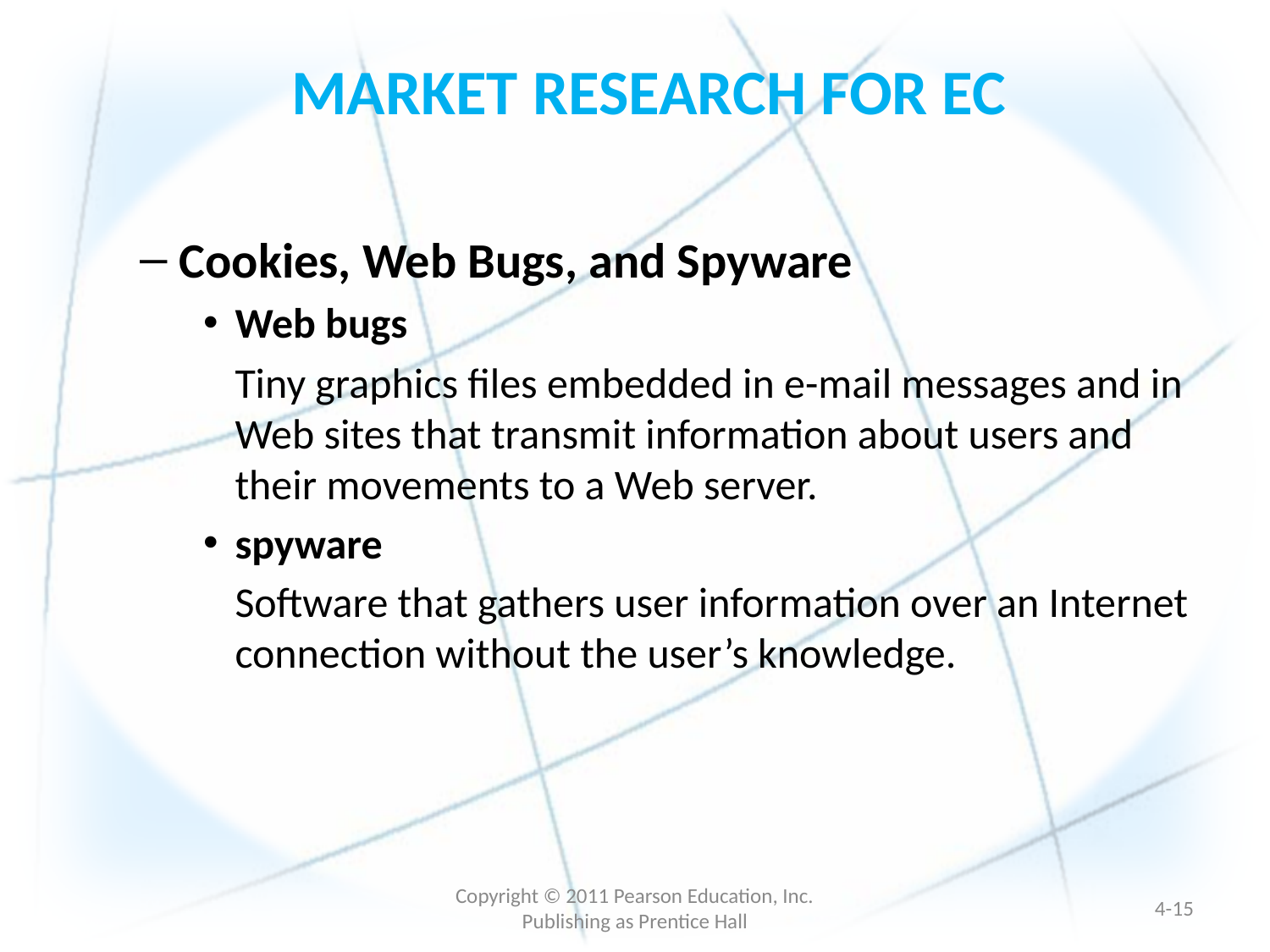

# MARKET RESEARCH FOR EC
Cookies, Web Bugs, and Spyware
Web bugs
	Tiny graphics files embedded in e-mail messages and in Web sites that transmit information about users and their movements to a Web server.
spyware
	Software that gathers user information over an Internet connection without the user’s knowledge.
Copyright © 2011 Pearson Education, Inc. Publishing as Prentice Hall
4-15